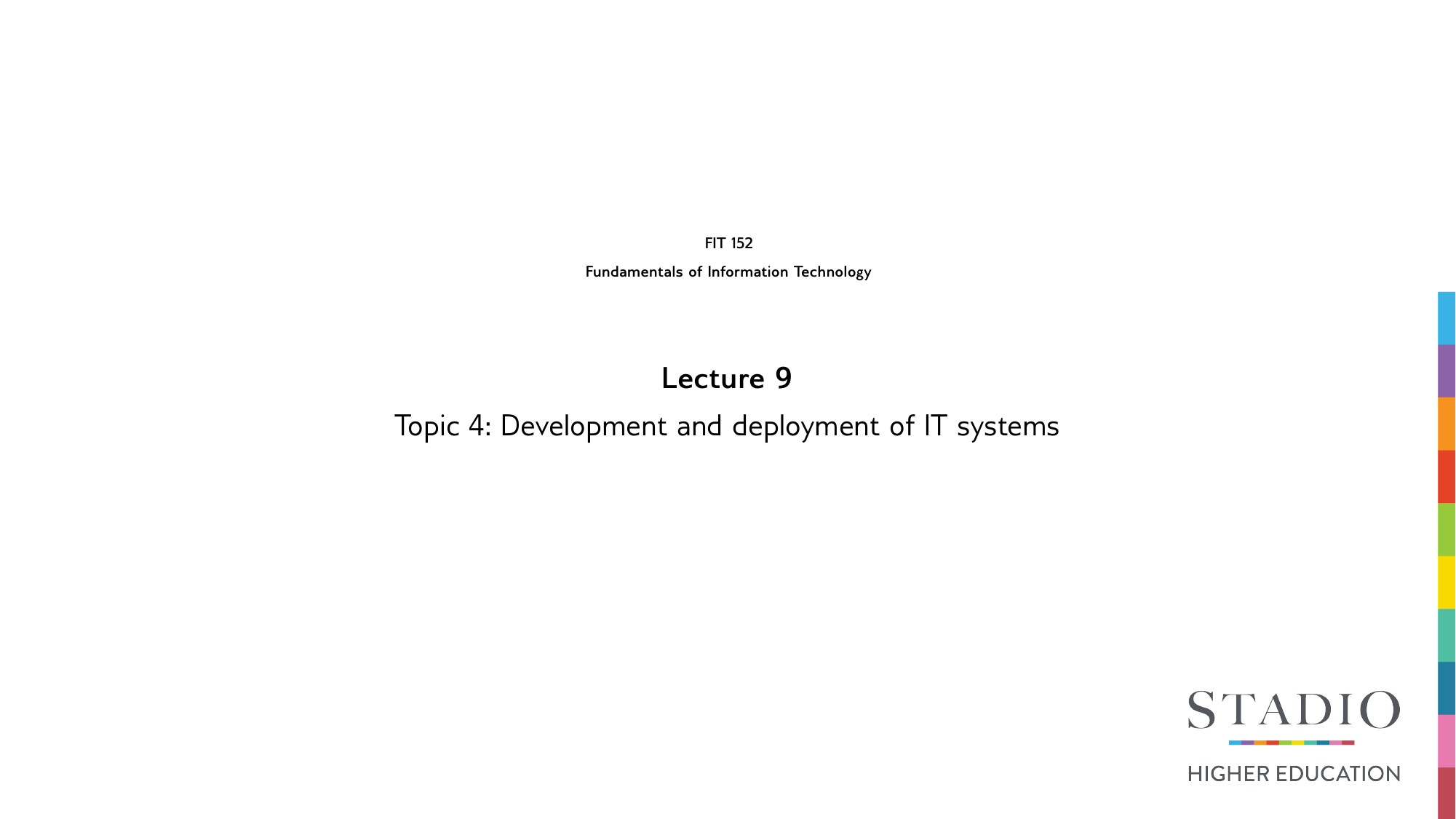

# FIT 152 Fundamentals of Information Technology
Lecture 9
Topic 4: Development and deployment of IT systems